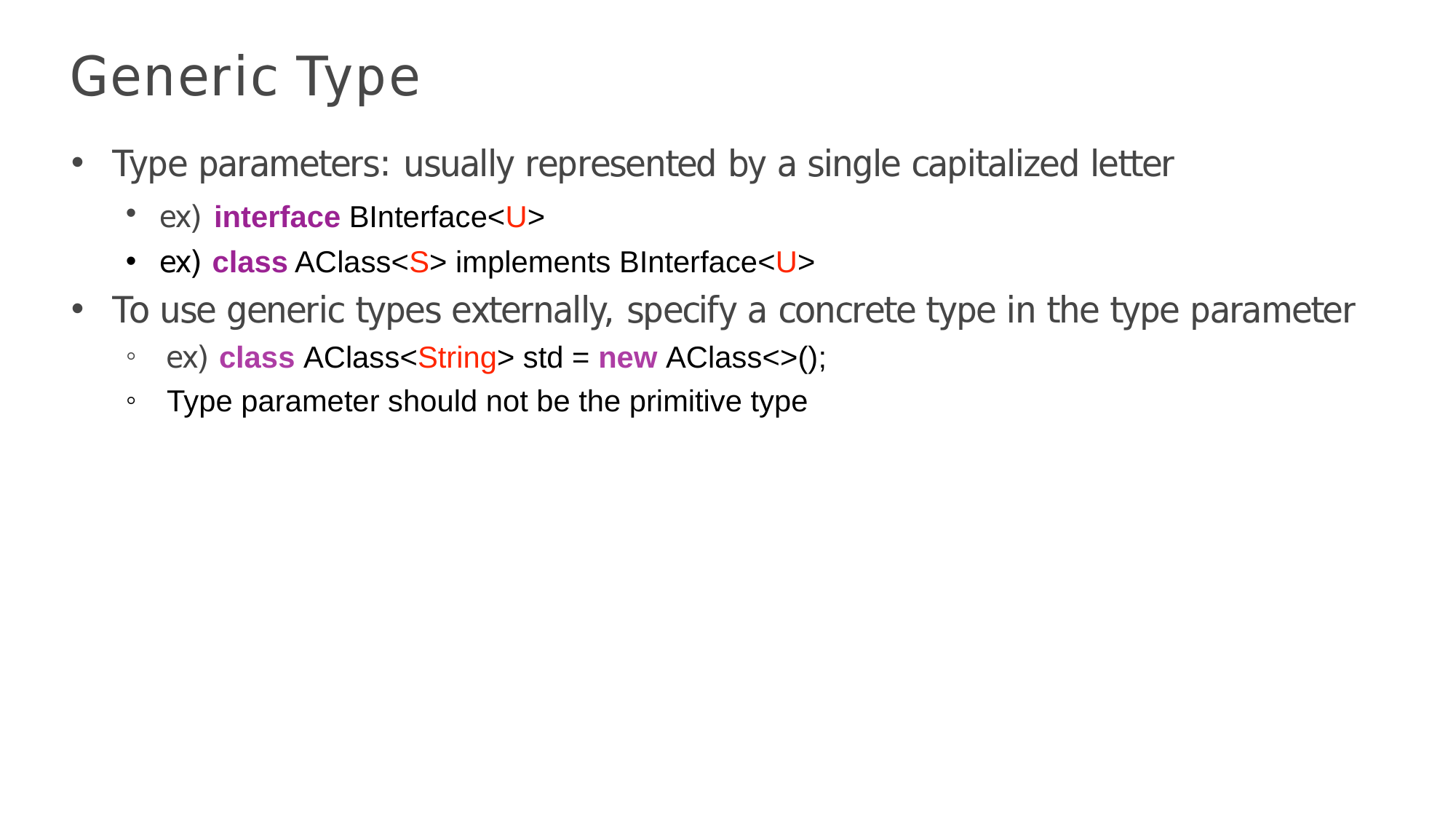

# Generic Type
Type parameters: usually represented by a single capitalized letter
ex) interface BInterface<U>
ex) class AClass<S> implements BInterface<U>
To use generic types externally, specify a concrete type in the type parameter
ex) class AClass<String> std = new AClass<>();
Type parameter should not be the primitive type
3